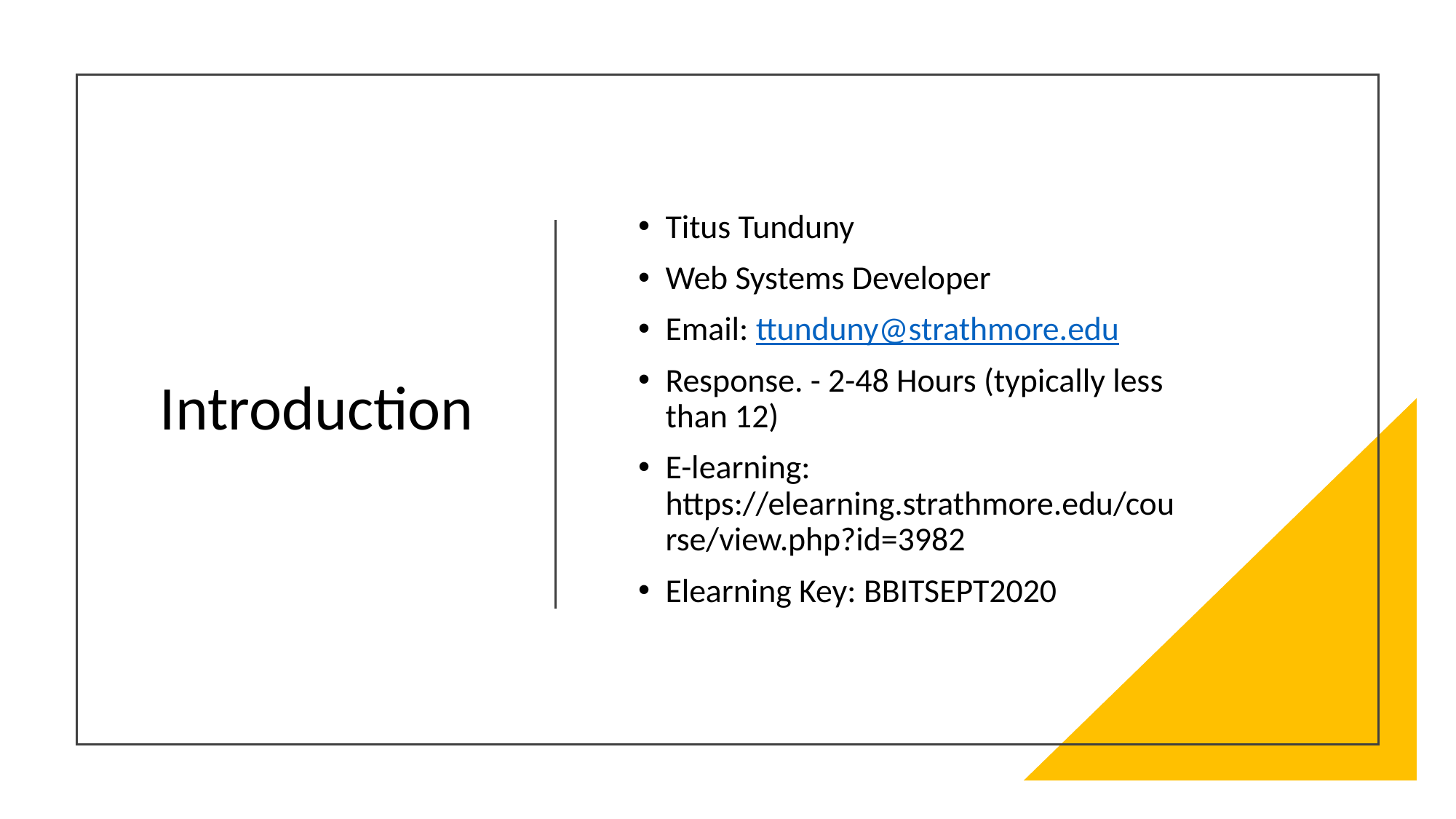

# Introduction
Titus Tunduny
Web Systems Developer
Email: ttunduny@strathmore.edu
Response. - 2-48 Hours (typically less than 12)
E-learning:  https://elearning.strathmore.edu/course/view.php?id=3982
Elearning Key: BBITSEPT2020